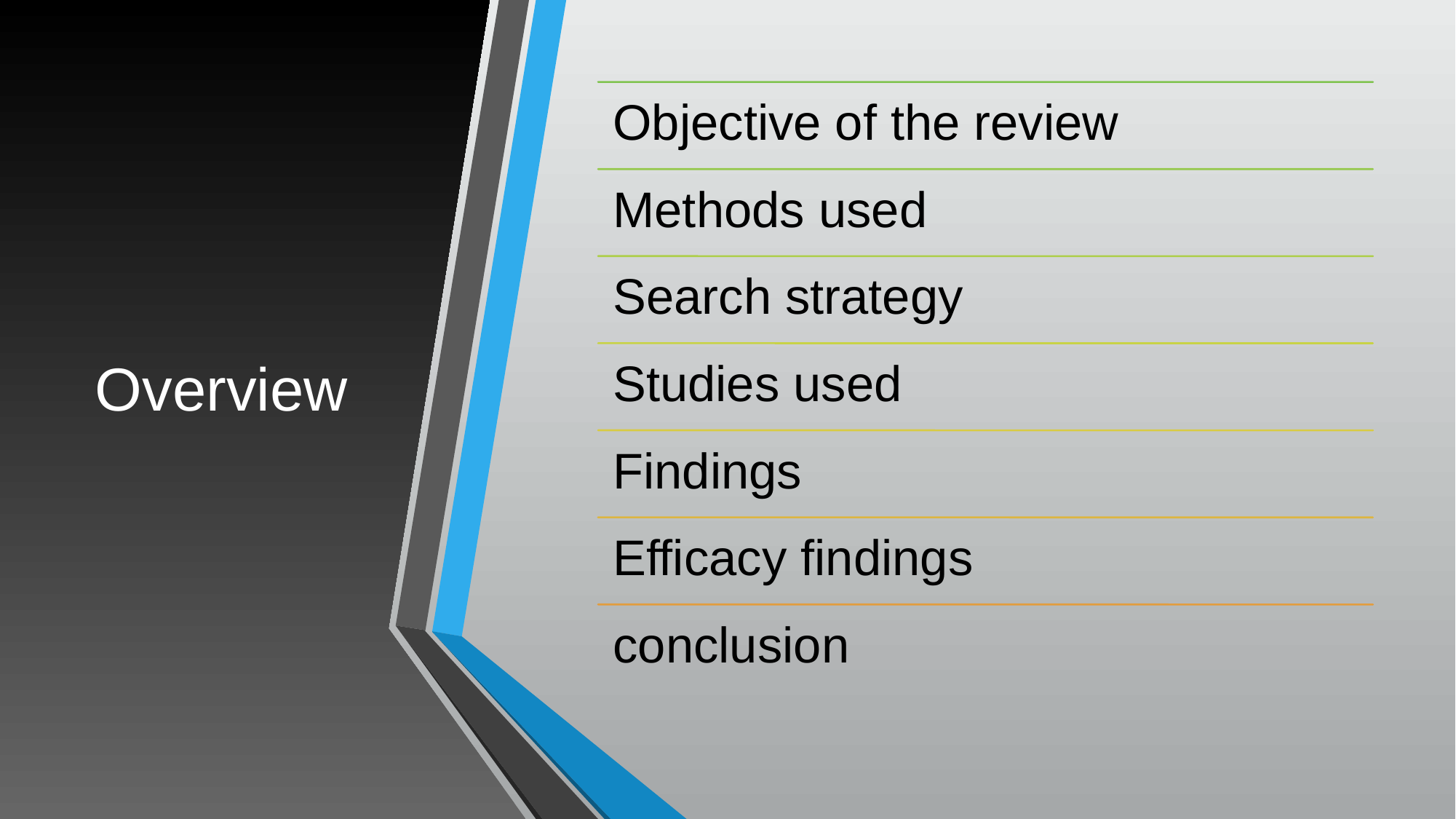

# Overview
Objective of the review
Methods used
Search strategy
Studies used
Findings
Efficacy findings
conclusion